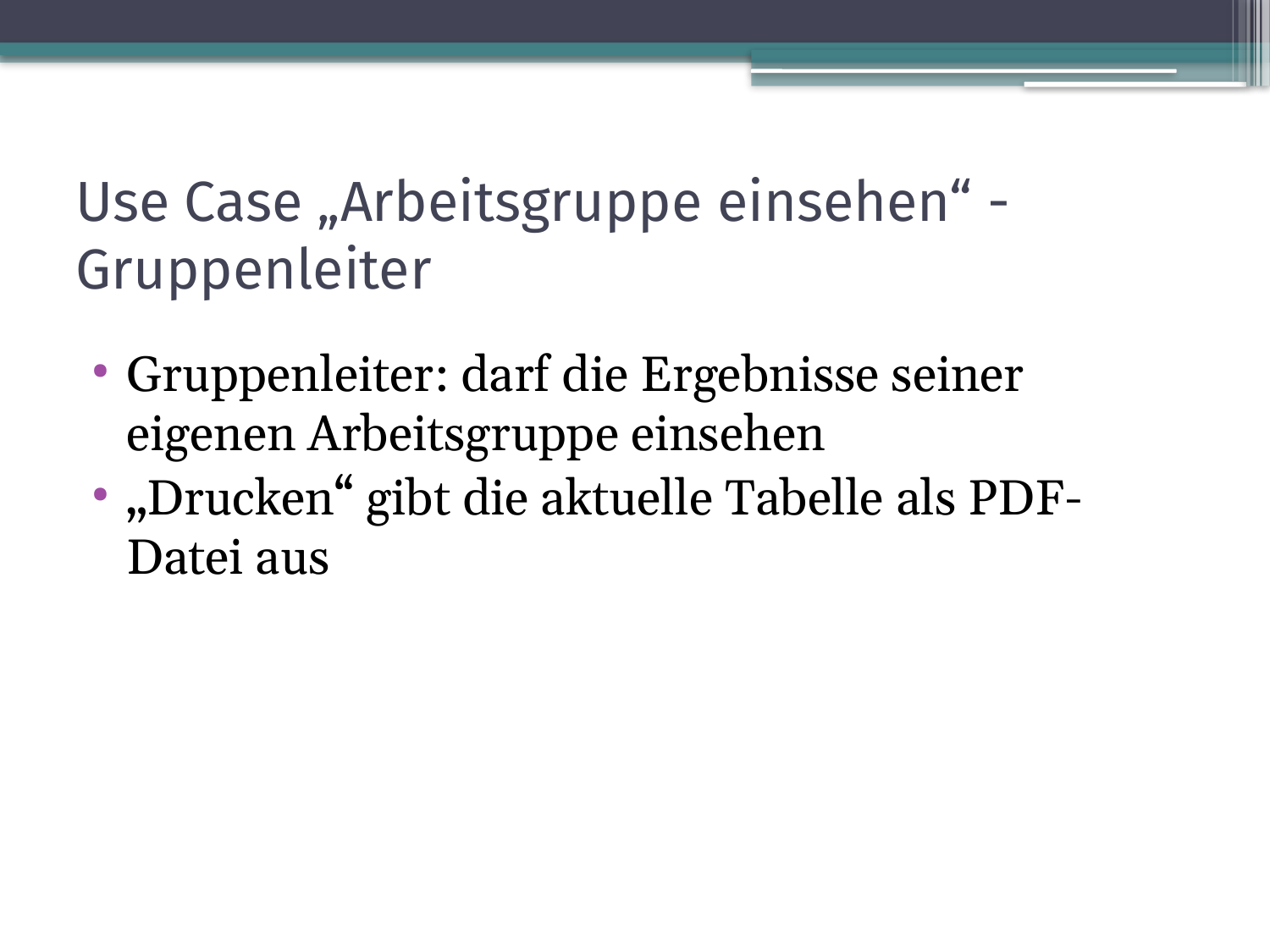

# Use Case „Arbeitsgruppe einsehen“ - 		 Gruppenleiter
Gruppenleiter: darf die Ergebnisse seiner eigenen Arbeitsgruppe einsehen
„Drucken“ gibt die aktuelle Tabelle als PDF-Datei aus